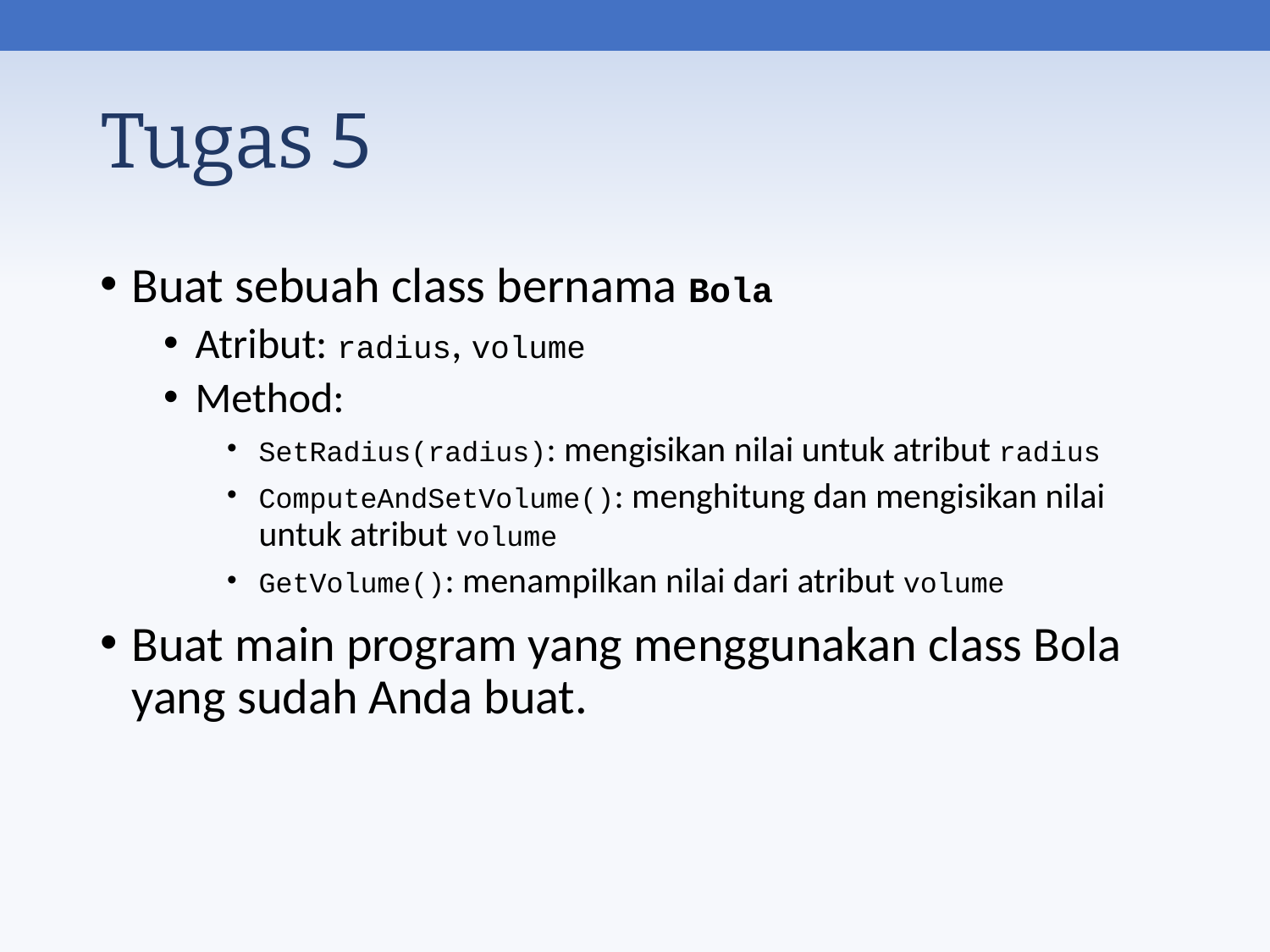

# Tugas 5
Buat sebuah class bernama Bola
Atribut: radius, volume
Method:
SetRadius(radius): mengisikan nilai untuk atribut radius
ComputeAndSetVolume(): menghitung dan mengisikan nilai untuk atribut volume
GetVolume(): menampilkan nilai dari atribut volume
Buat main program yang menggunakan class Bola yang sudah Anda buat.